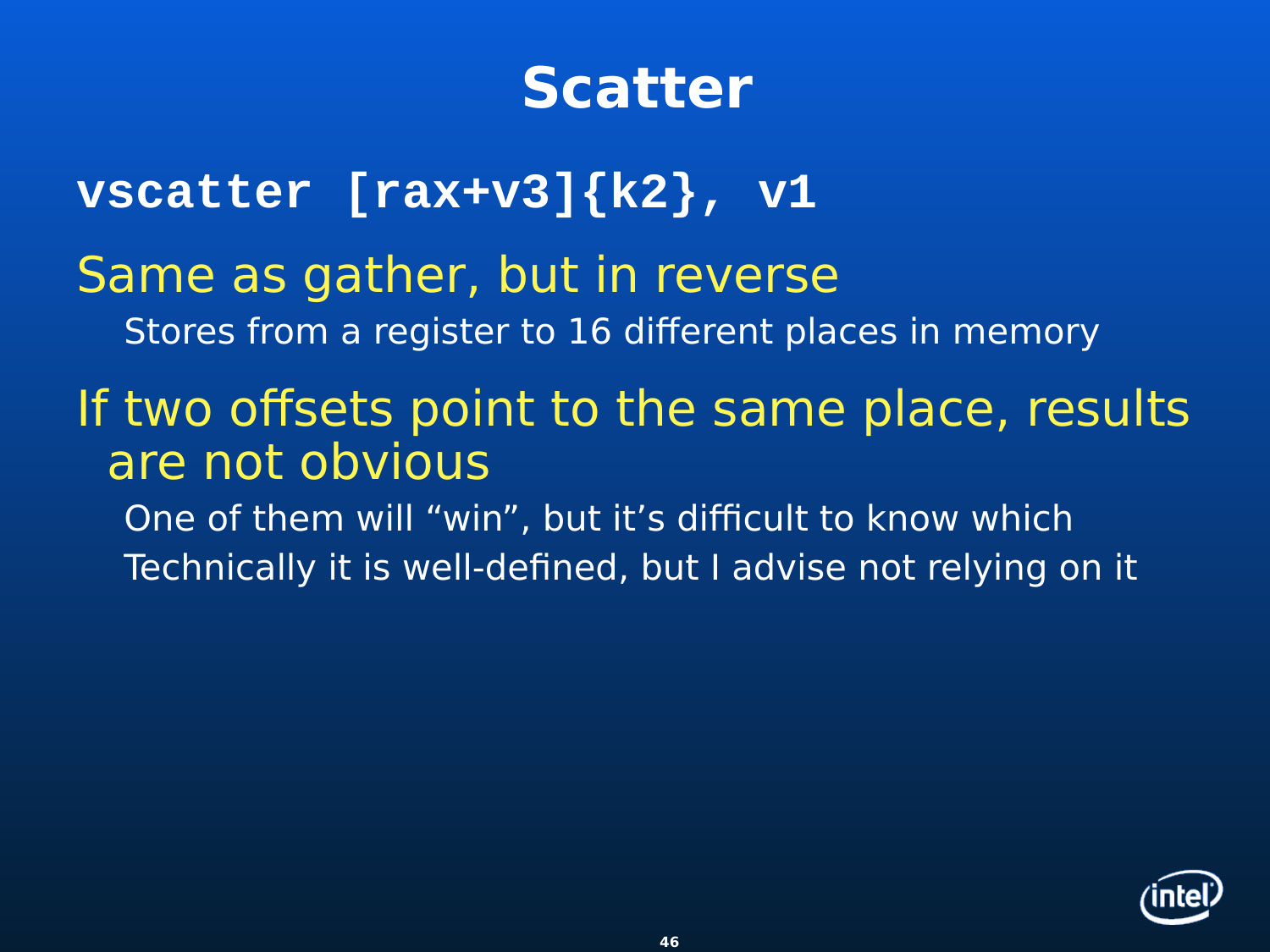

# Scatter
vscatter [rax+v3]{k2}, v1
Same as gather, but in reverse
Stores from a register to 16 different places in memory
If two offsets point to the same place, results are not obvious
One of them will “win”, but it’s difficult to know which
Technically it is well-defined, but I advise not relying on it